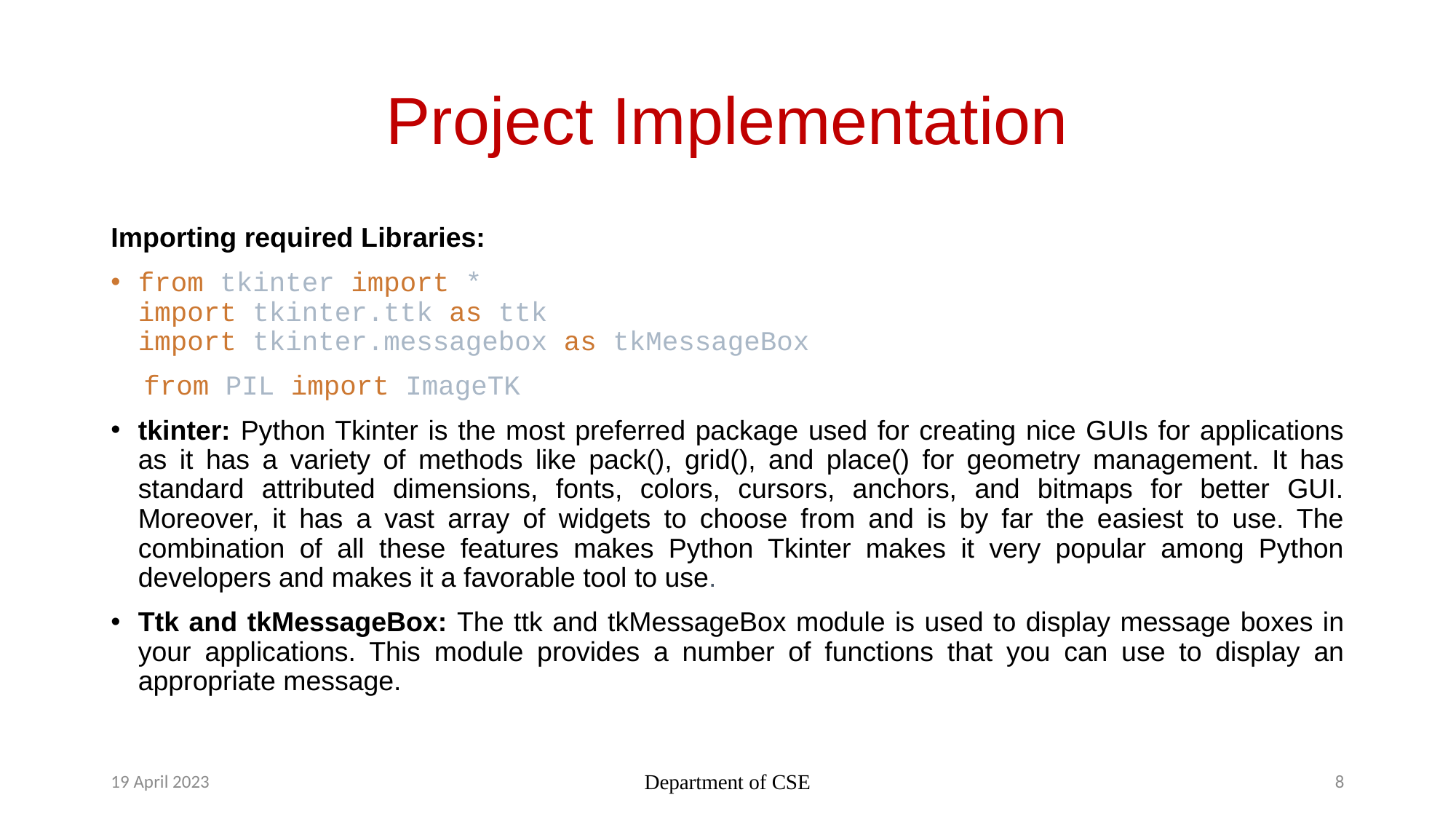

# Project Implementation
Importing required Libraries:
from tkinter import *
import tkinter.ttk as ttk
import tkinter.messagebox as tkMessageBox
  from PIL import ImageTK
tkinter: Python Tkinter is the most preferred package used for creating nice GUIs for applications as it has a variety of methods like pack(), grid(), and place() for geometry management. It has standard attributed dimensions, fonts, colors, cursors, anchors, and bitmaps for better GUI. Moreover, it has a vast array of widgets to choose from and is by far the easiest to use. The combination of all these features makes Python Tkinter makes it very popular among Python developers and makes it a favorable tool to use.
Ttk and tkMessageBox: The ttk and tkMessageBox module is used to display message boxes in your applications. This module provides a number of functions that you can use to display an appropriate message.

19 April 2023
Department of CSE
8